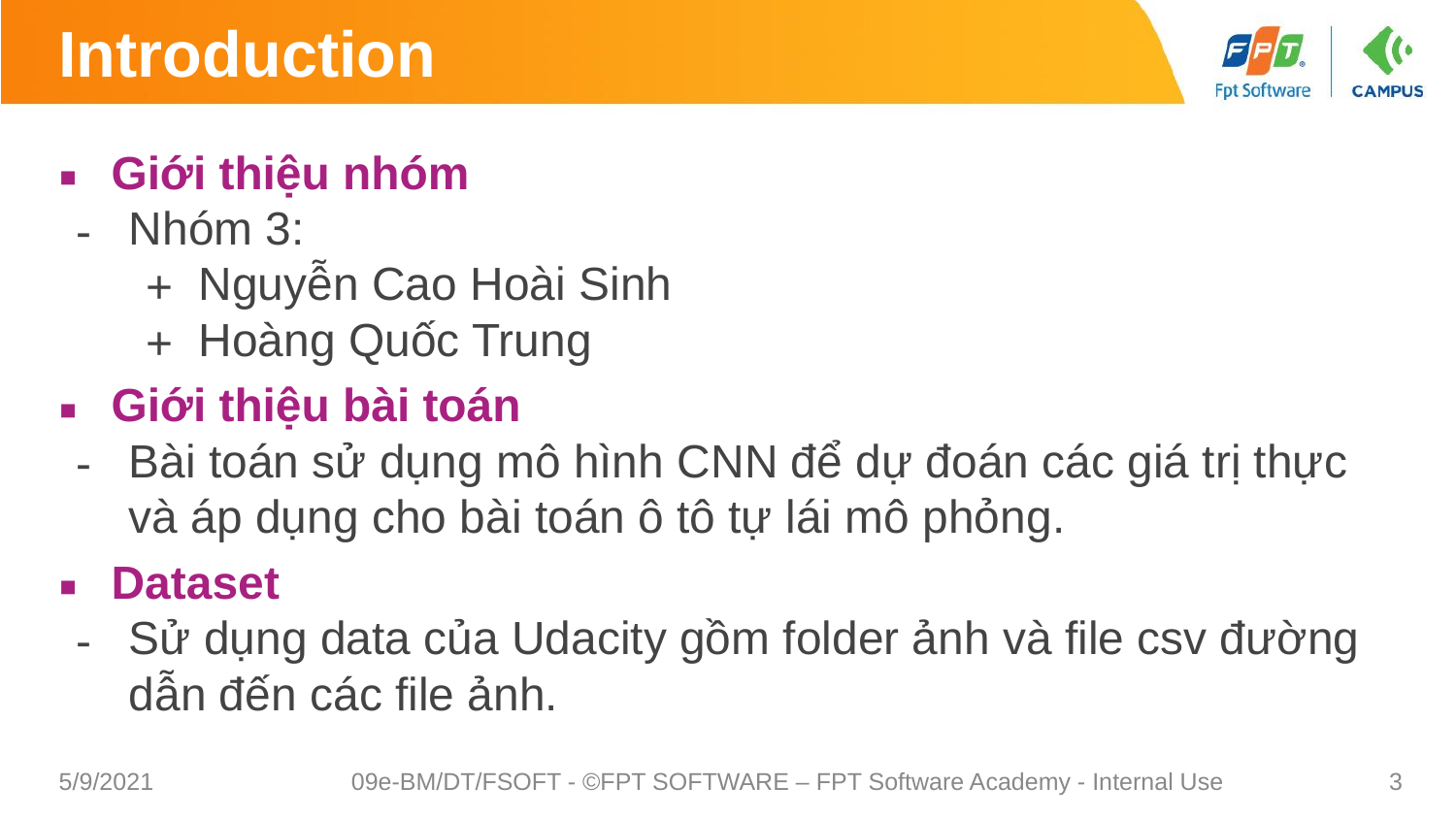

# Introduction
Giới thiệu nhóm
Nhóm 3:
Nguyễn Cao Hoài Sinh
Hoàng Quốc Trung
Giới thiệu bài toán
Bài toán sử dụng mô hình CNN để dự đoán các giá trị thực và áp dụng cho bài toán ô tô tự lái mô phỏng.
Dataset
Sử dụng data của Udacity gồm folder ảnh và file csv đường dẫn đến các file ảnh.
5/9/2021
09e-BM/DT/FSOFT - ©FPT SOFTWARE – FPT Software Academy - Internal Use
3